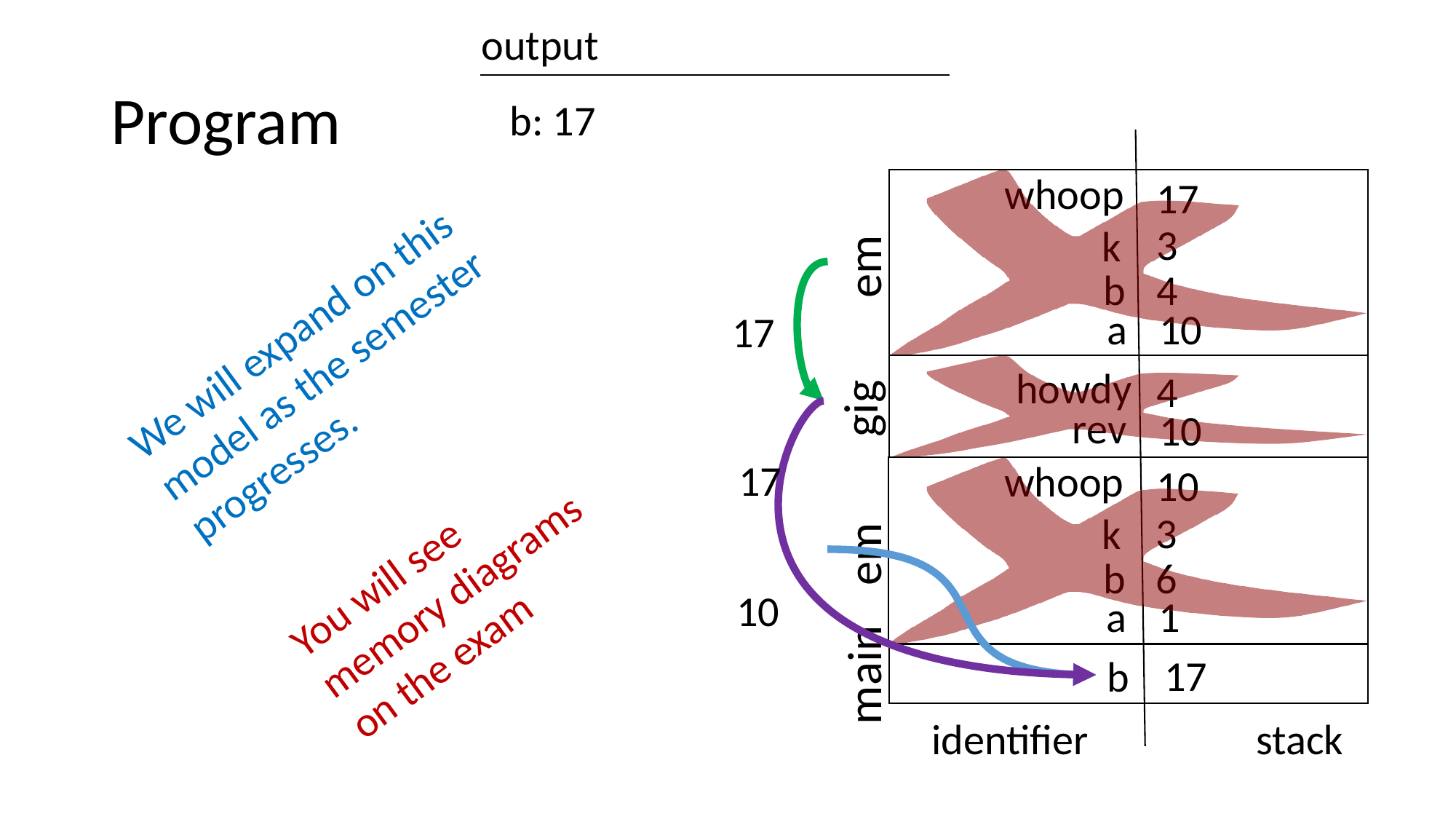

output
# Program
b: 17
whoop
17

3
k

em
b
4
We will expand on this
model as the semester
progresses.
a
10
17

howdy
4
gig
rev
10
17
whoop
10

3
k
You will see
memory diagrams
on the exam
em
b
6
10
a
1
main
17

b
identifier
stack